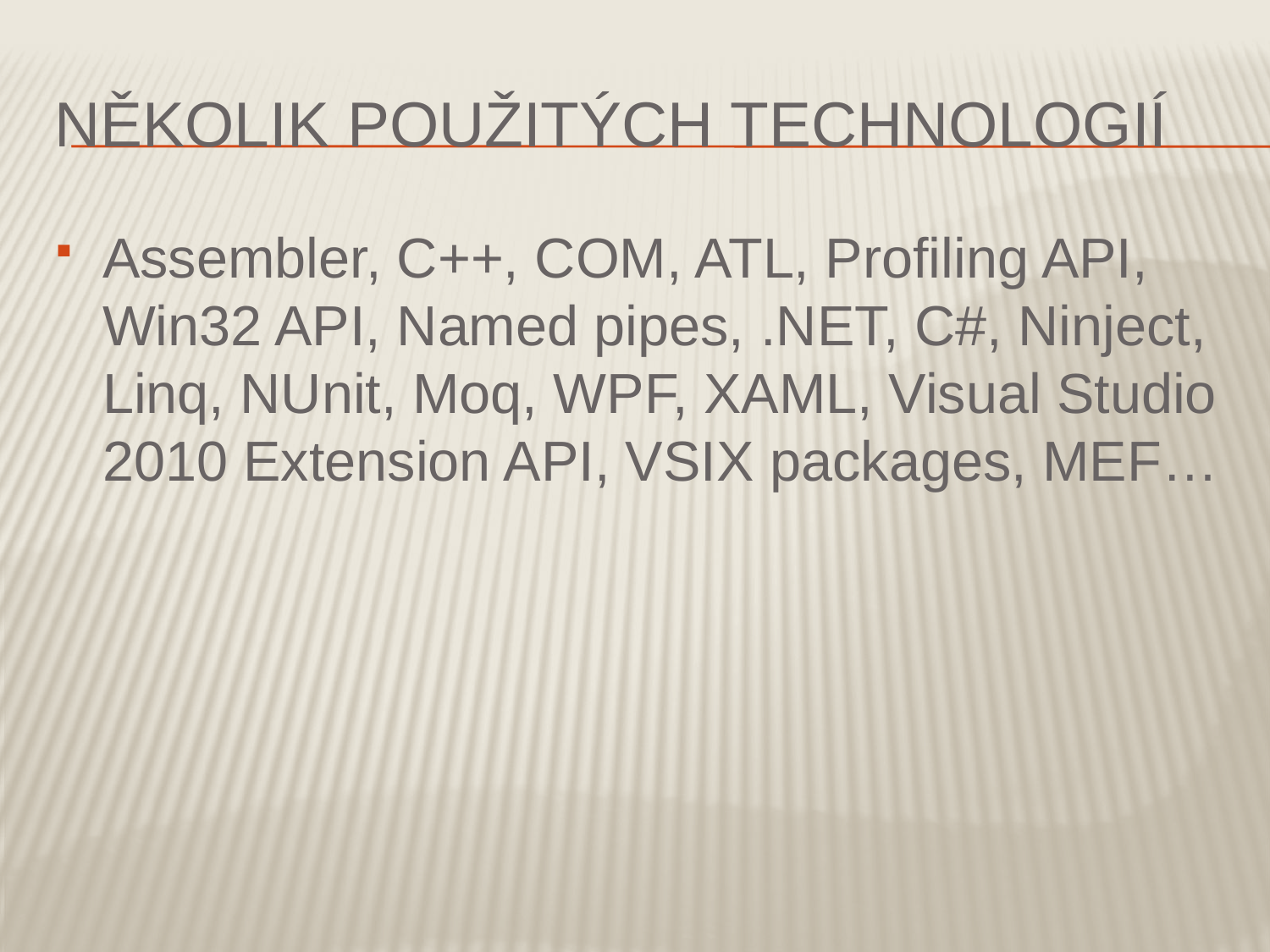

# Několik Použitých technologií
Assembler, C++, COM, ATL, Profiling API, Win32 API, Named pipes, .NET, C#, Ninject, Linq, NUnit, Moq, WPF, XAML, Visual Studio 2010 Extension API, VSIX packages, MEF…